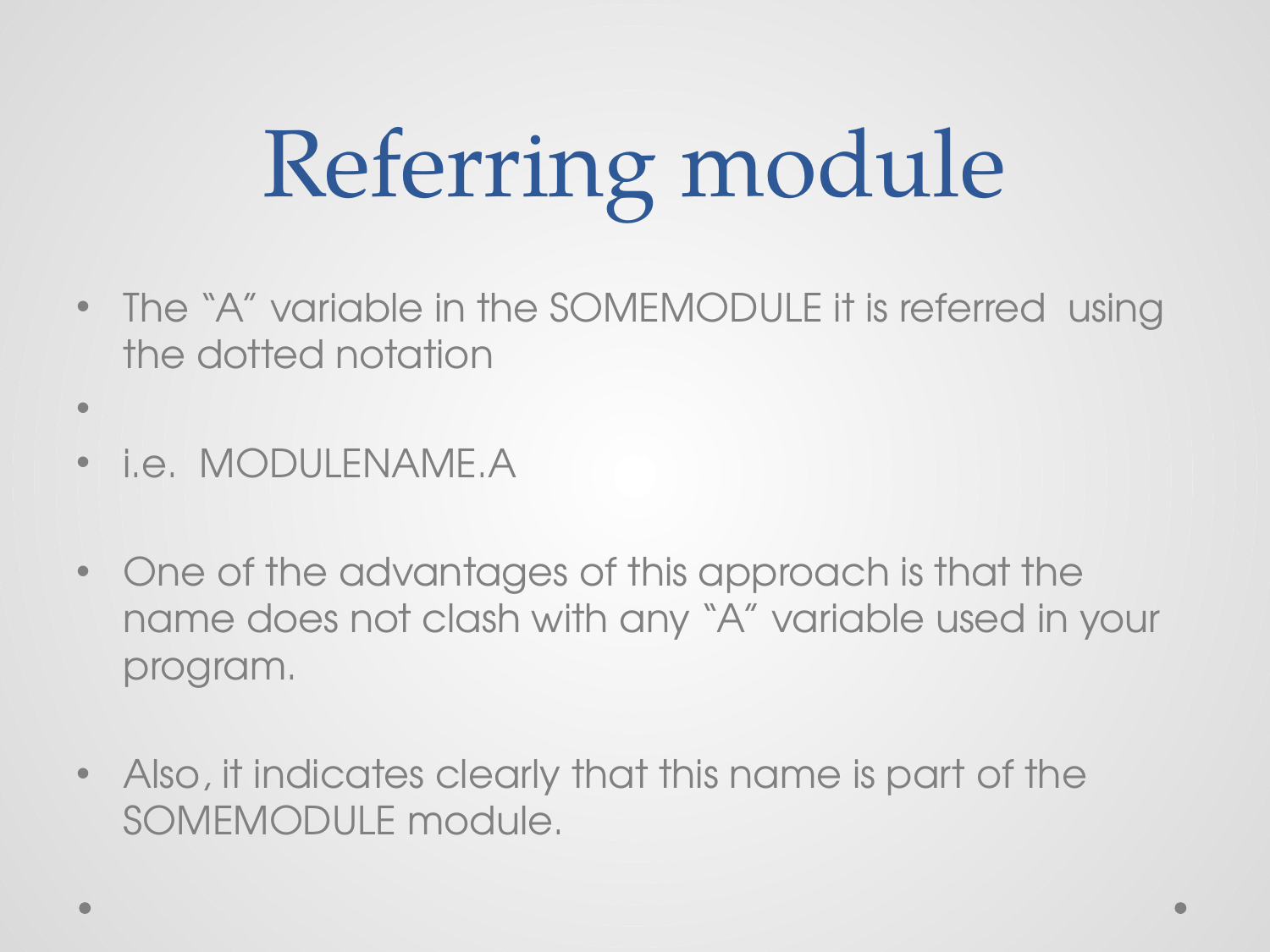

# Referring module

The “A” variable in the SOMEMODULE it is referred  using the dotted notation

i.e.  MODULENAME.A

One of the advantages of this approach is that the name does not clash with any “A” variable used in your program.

Also, it indicates clearly that this name is part of the SOMEMODULE module.